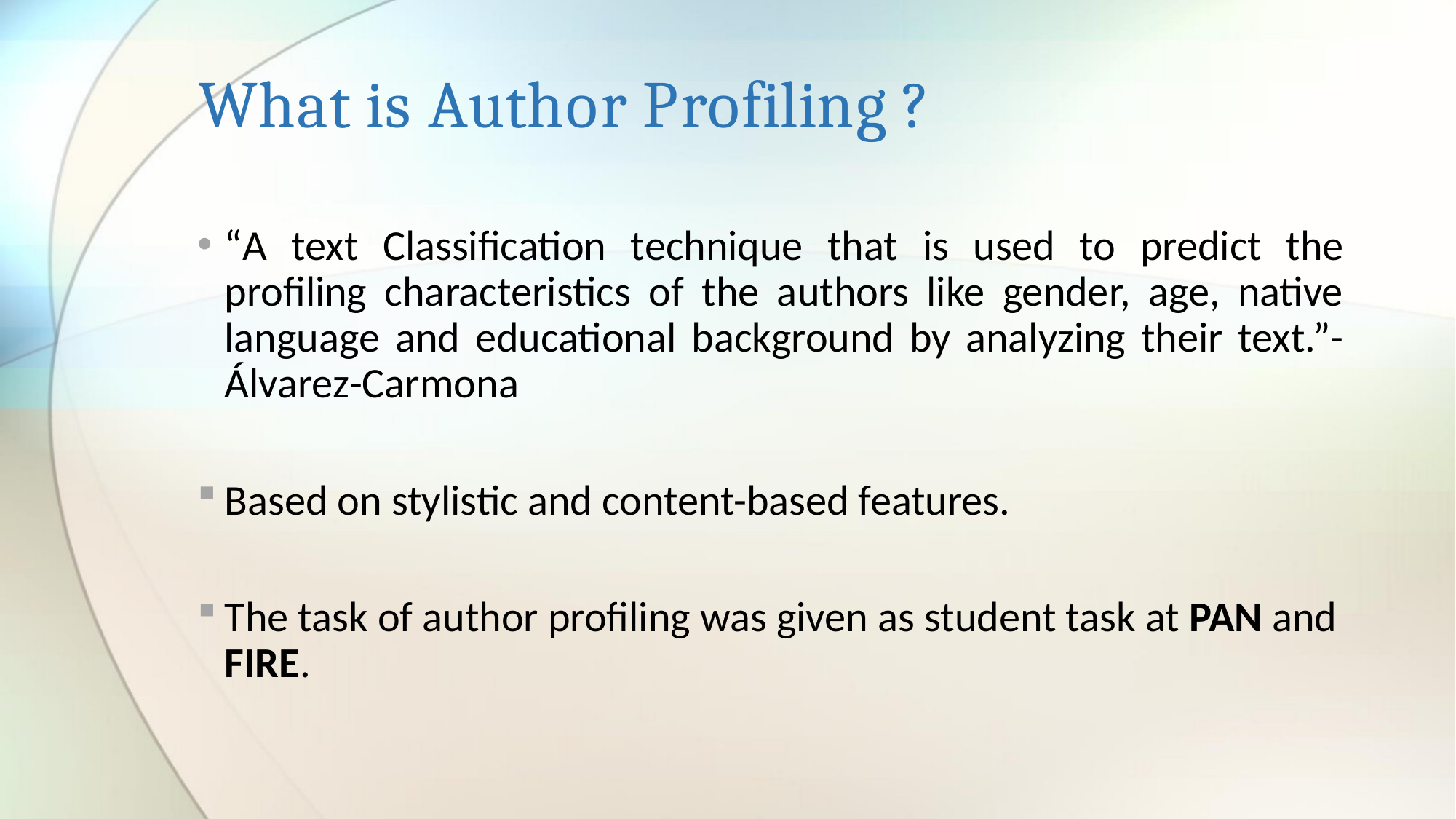

# What is Author Profiling ?
“A text Classification technique that is used to predict the profiling characteristics of the authors like gender, age, native language and educational background by analyzing their text.”- Álvarez-Carmona

Based on stylistic and content-based features.

The task of author profiling was given as student task at PAN and FIRE.